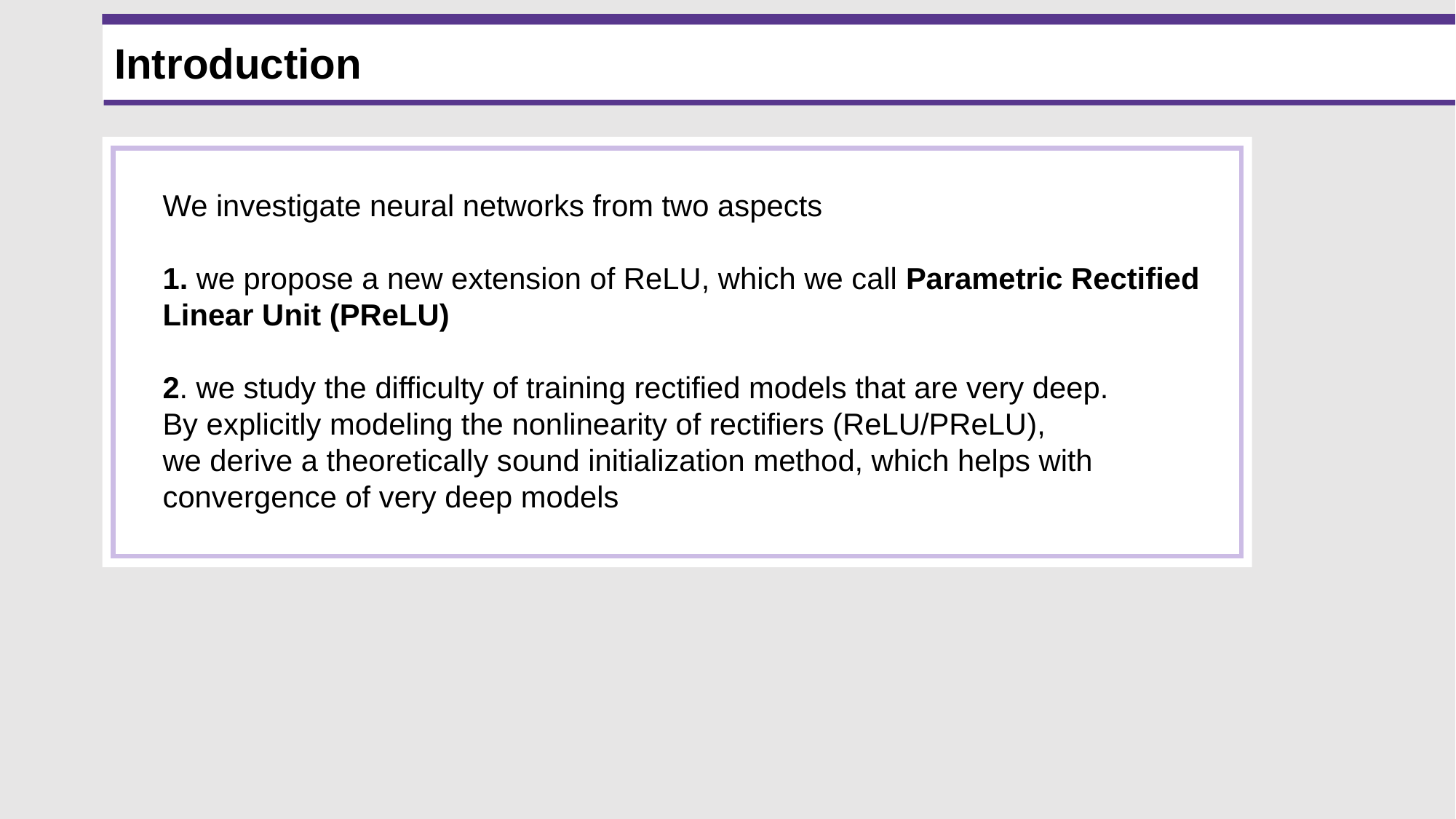

Introduction

We investigate neural networks from two aspects

1. we propose a new extension of ReLU, which we call Parametric Rectified Linear Unit (PReLU)

2. we study the difficulty of training rectified models that are very deep.
By explicitly modeling the nonlinearity of rectifiers (ReLU/PReLU),
we derive a theoretically sound initialization method, which helps with convergence of very deep models